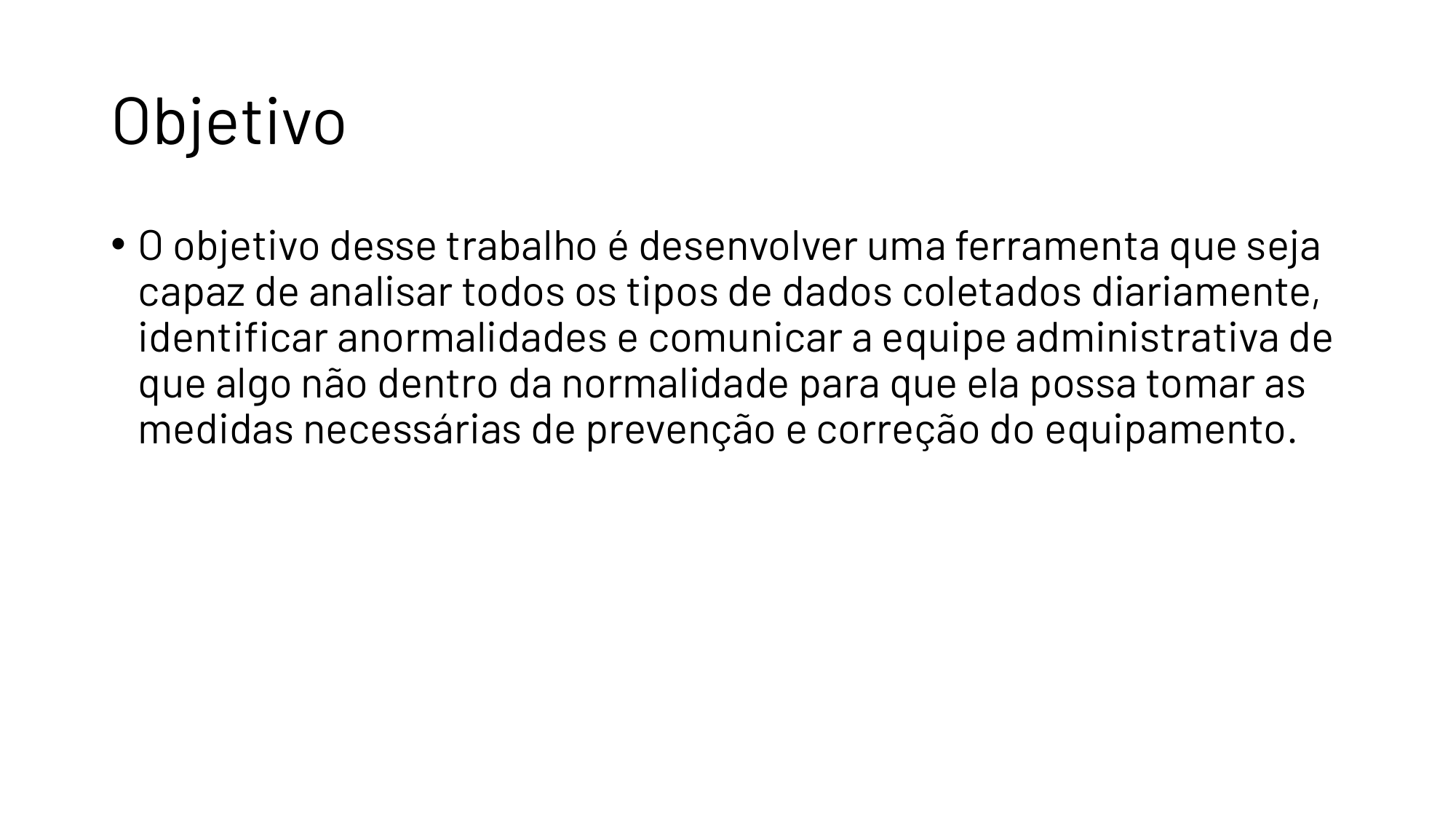

# Objetivo
O objetivo desse trabalho é desenvolver uma ferramenta que seja capaz de analisar todos os tipos de dados coletados diariamente, identificar anormalidades e comunicar a equipe administrativa de que algo não dentro da normalidade para que ela possa tomar as medidas necessárias de prevenção e correção do equipamento.